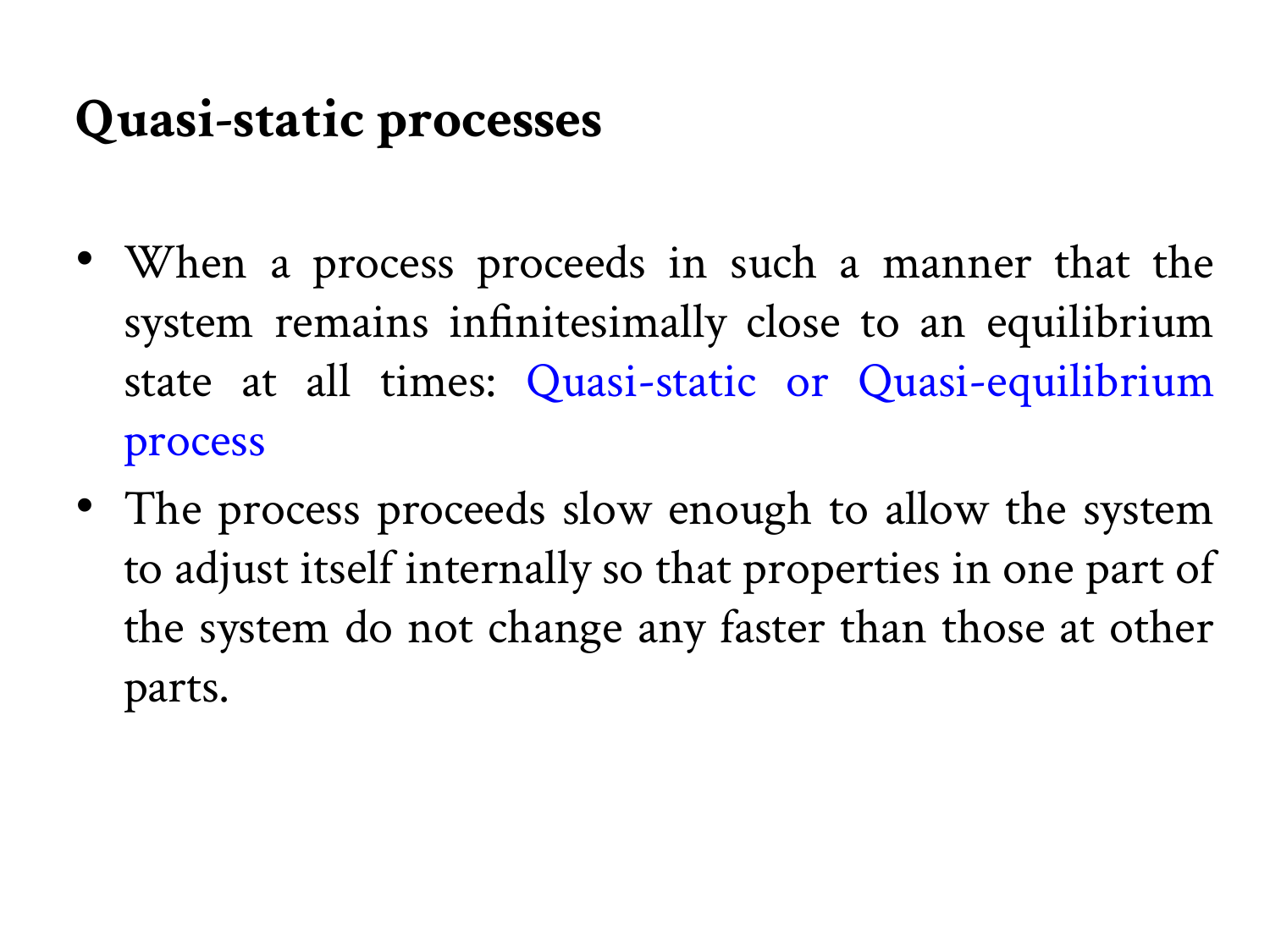

Quasi-static processes
When a process proceeds in such a manner that the system remains infinitesimally close to an equilibrium state at all times: Quasi-static or Quasi-equilibrium process
The process proceeds slow enough to allow the system to adjust itself internally so that properties in one part of the system do not change any faster than those at other parts.